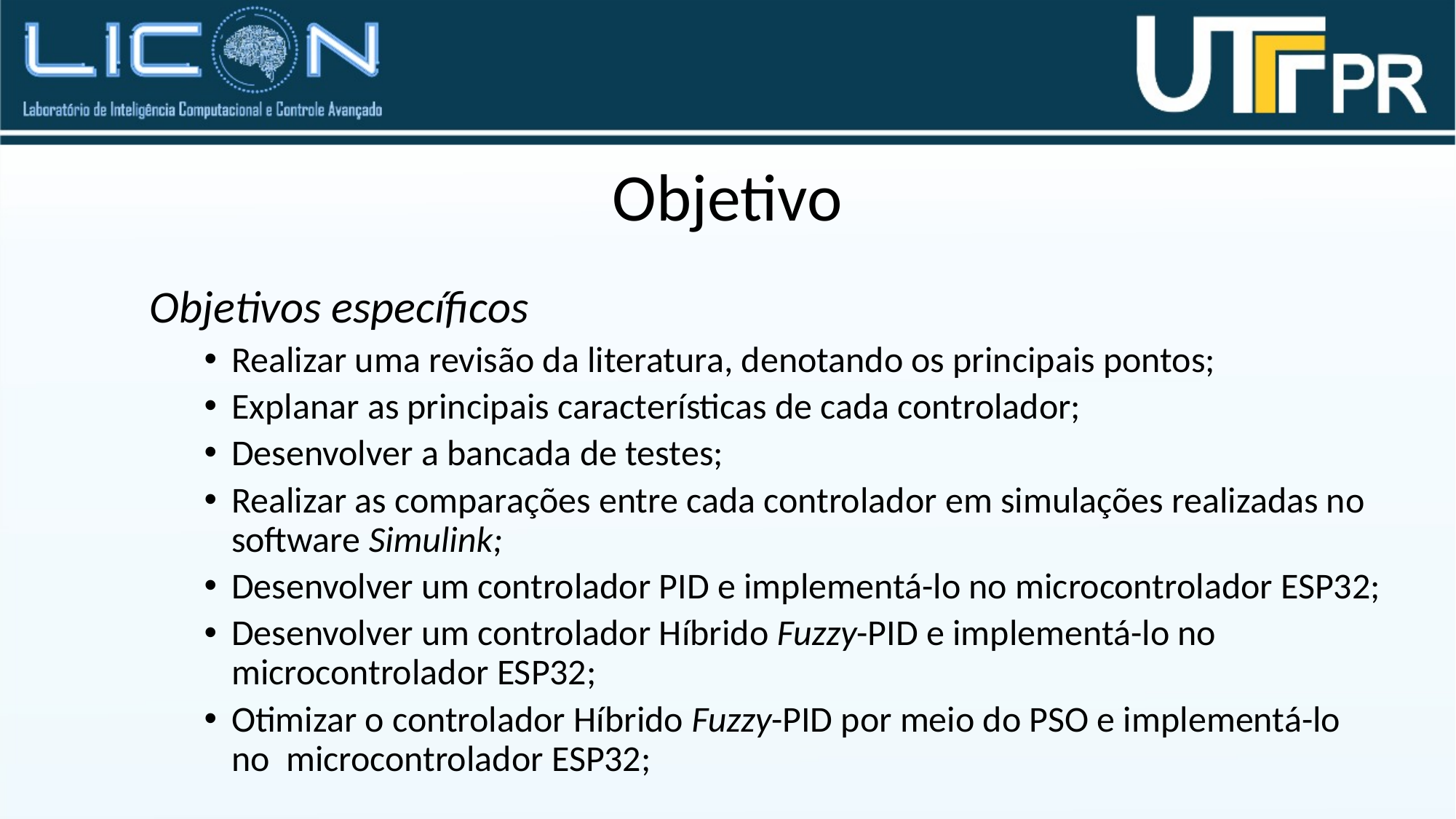

# Objetivo
Objetivos específicos
Realizar uma revisão da literatura, denotando os principais pontos;
Explanar as principais características de cada controlador;
Desenvolver a bancada de testes;
Realizar as comparações entre cada controlador em simulações realizadas no software Simulink;
Desenvolver um controlador PID e implementá-lo no microcontrolador ESP32;
Desenvolver um controlador Híbrido Fuzzy-PID e implementá-lo no  microcontrolador ESP32;
Otimizar o controlador Híbrido Fuzzy-PID por meio do PSO e implementá-lo no  microcontrolador ESP32;